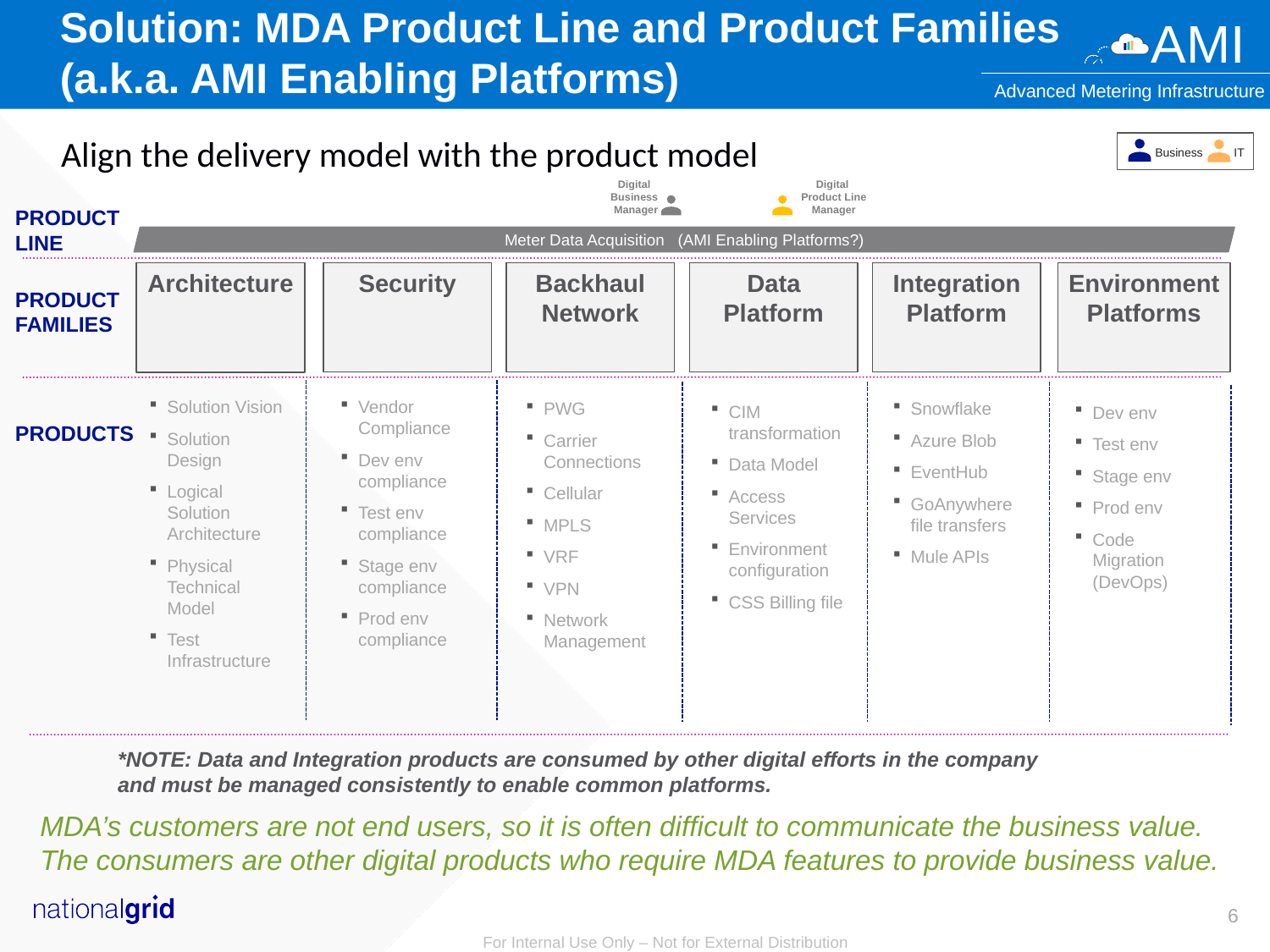

Solution: MDA Product Line and Product Families
(a.k.a. AMI Enabling Platforms)
Align the delivery model with the product model

IT
Business
Digital
Business
Manager
Digital
Product Line
Manager

PRODUCT LINE
Meter Data Acquisition   (AMI Enabling Platforms?)
Security
Backhaul Network
Data Platform
Integration Platform
Environment Platforms
Architecture
PRODUCT FAMILIES
Solution Vision
Solution Design
Logical Solution Architecture
Physical Technical Model
Test Infrastructure
Vendor Compliance
Dev env compliance
Test env compliance
Stage env compliance
Prod env compliance
PWG
Carrier Connections
Cellular
MPLS
VRF
VPN
Network Management
Snowflake
Azure Blob
EventHub
GoAnywhere file transfers
Mule APIs
CIM transformation
Data Model
Access Services
Environment configuration
CSS Billing file
Dev env
Test env
Stage env
Prod env
Code Migration (DevOps)
PRODUCTS
*NOTE: Data and Integration products are consumed by other digital efforts in the company and must be managed consistently to enable common platforms.
MDA’s customers are not end users, so it is often difficult to communicate the business value. The consumers are other digital products who require MDA features to provide business value.